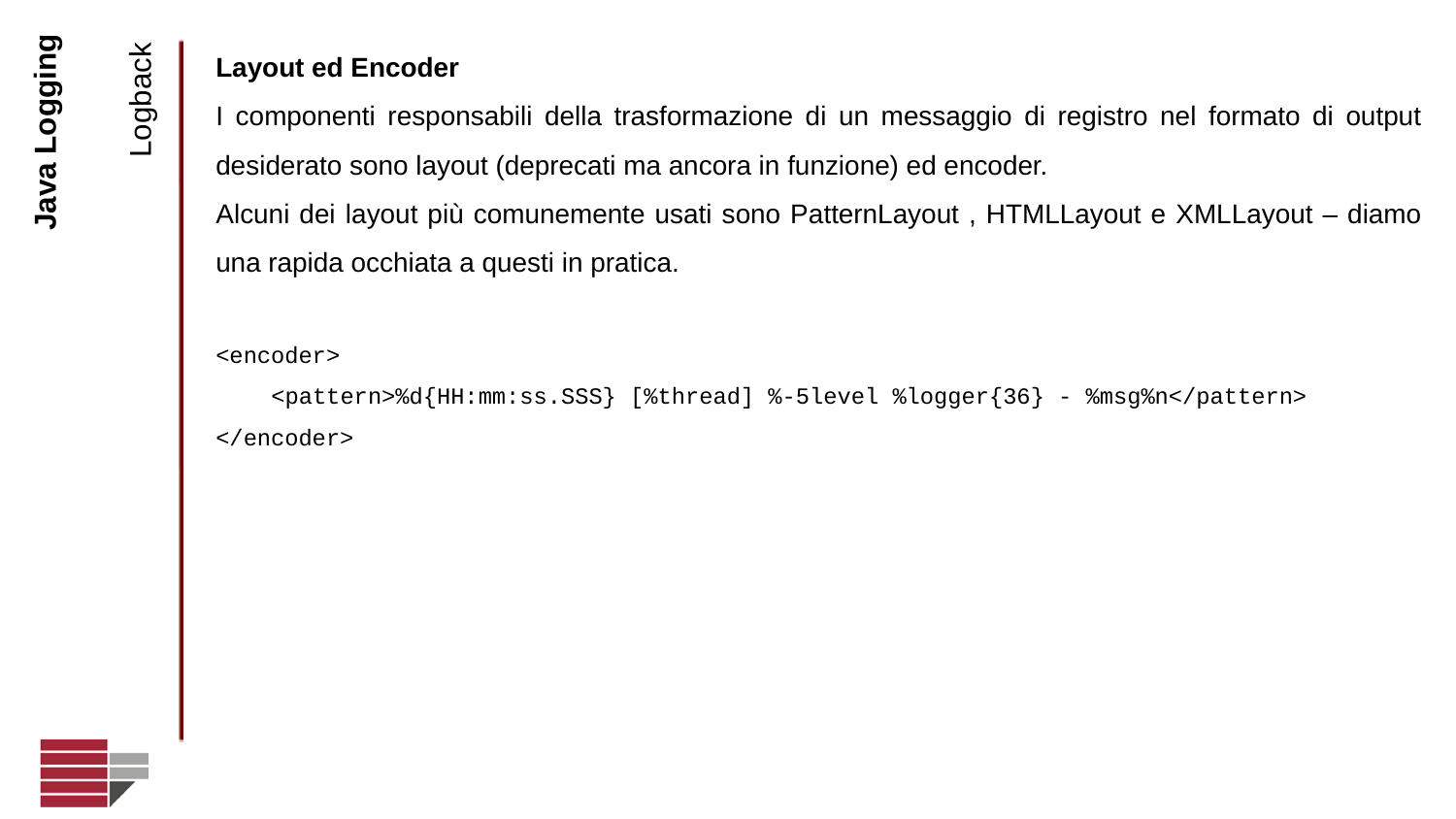

Layout ed Encoder
I componenti responsabili della trasformazione di un messaggio di registro nel formato di output desiderato sono layout (deprecati ma ancora in funzione) ed encoder.
Alcuni dei layout più comunemente usati sono PatternLayout , HTMLLayout e XMLLayout – diamo una rapida occhiata a questi in pratica.

<encoder>
    <pattern>%d{HH:mm:ss.SSS} [%thread] %-5level %logger{36} - %msg%n</pattern>
</encoder>

# Java Logging
Logback